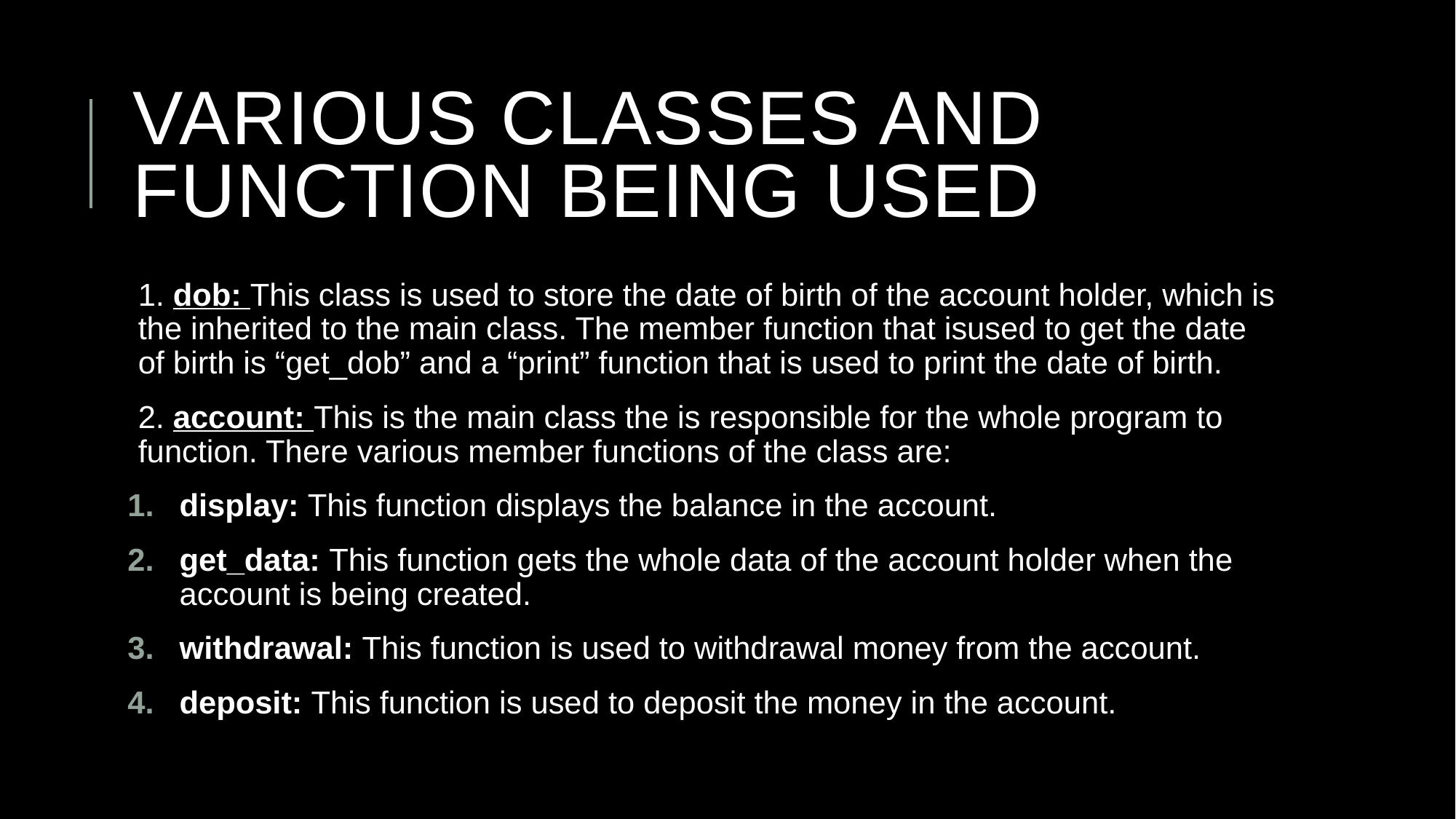

# VARIOUS CLASSES AND FUNCTION BEING USED
1. dob: This class is used to store the date of birth of the account holder, which is the inherited to the main class. The member function that isused to get the date of birth is “get_dob” and a “print” function that is used to print the date of birth.
2. account: This is the main class the is responsible for the whole program to function. There various member functions of the class are:
display: This function displays the balance in the account.
get_data: This function gets the whole data of the account holder when the account is being created.
withdrawal: This function is used to withdrawal money from the account.
deposit: This function is used to deposit the money in the account.